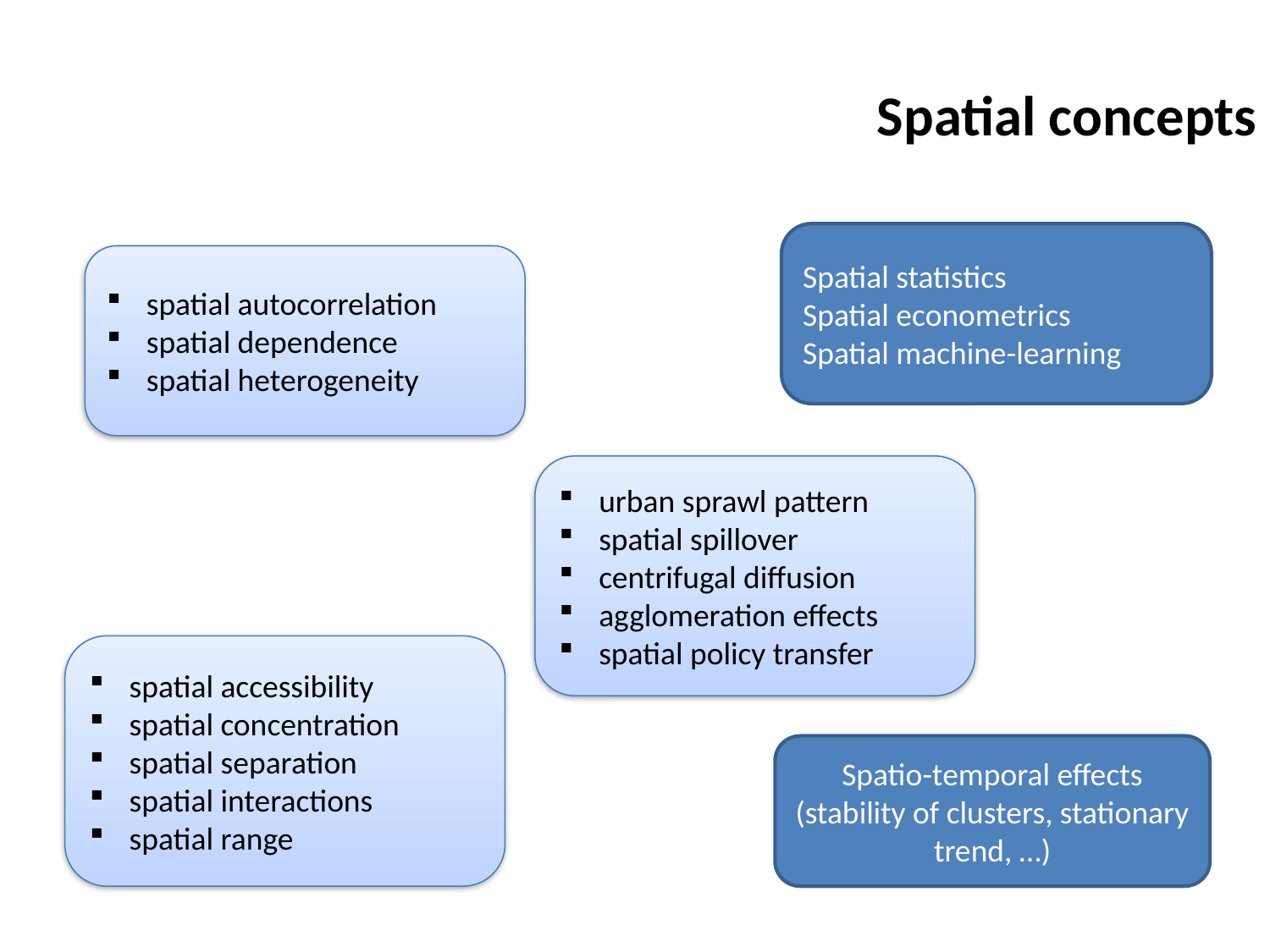

# Spatial concepts
Spatial statistics
Spatial econometrics
Spatial machine-learning
spatial autocorrelation
spatial dependence
spatial heterogeneity
urban sprawl pattern
spatial spillover
centrifugal diffusion
agglomeration effects
spatial policy transfer
spatial accessibility
spatial concentration
spatial separation
spatial interactions
spatial range
Spatio-temporal effects
(stability of clusters, stationary trend, …)